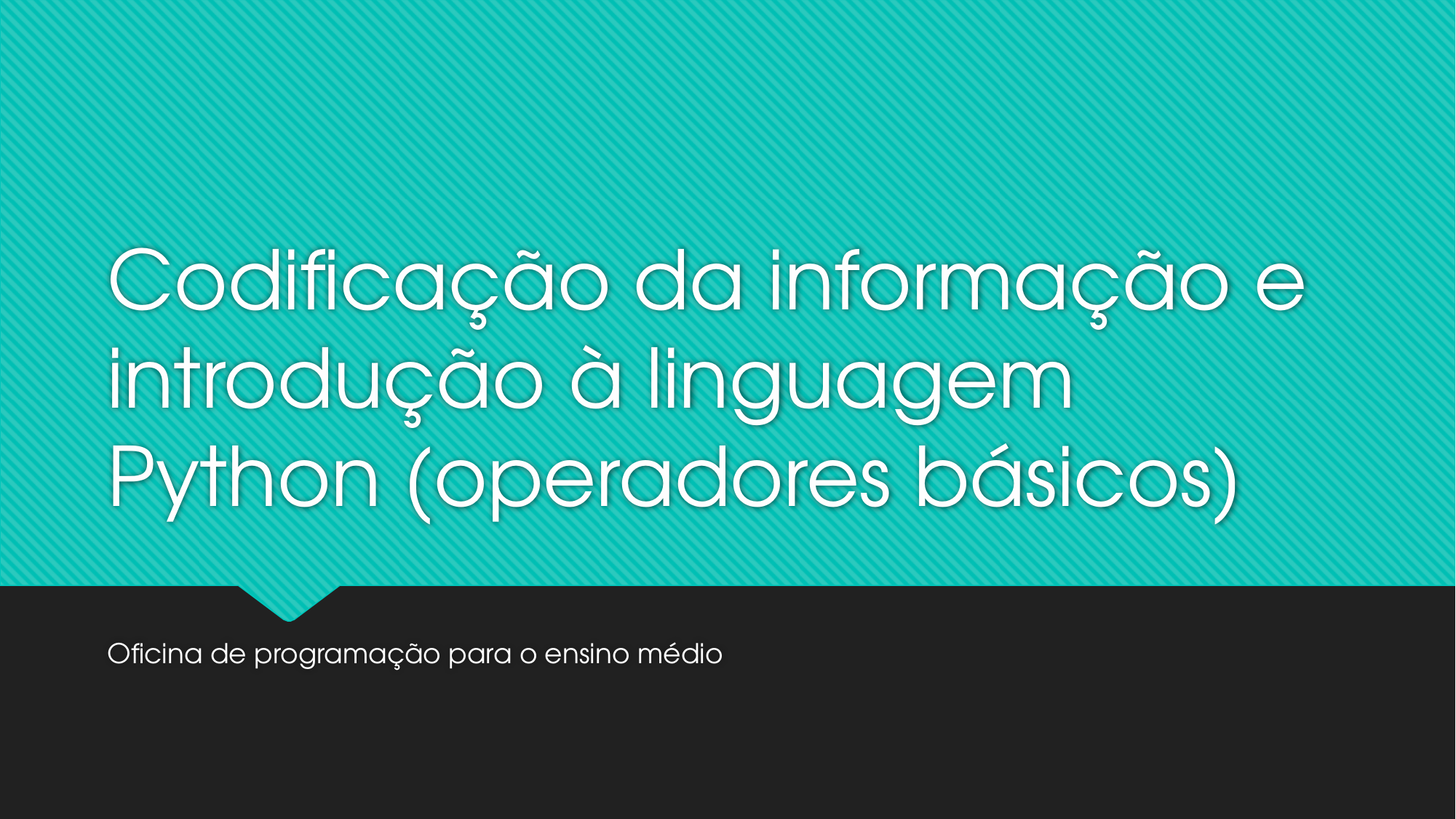

# Codificação da informação e introdução à linguagem Python (operadores básicos)
Oficina de programação para o ensino médio